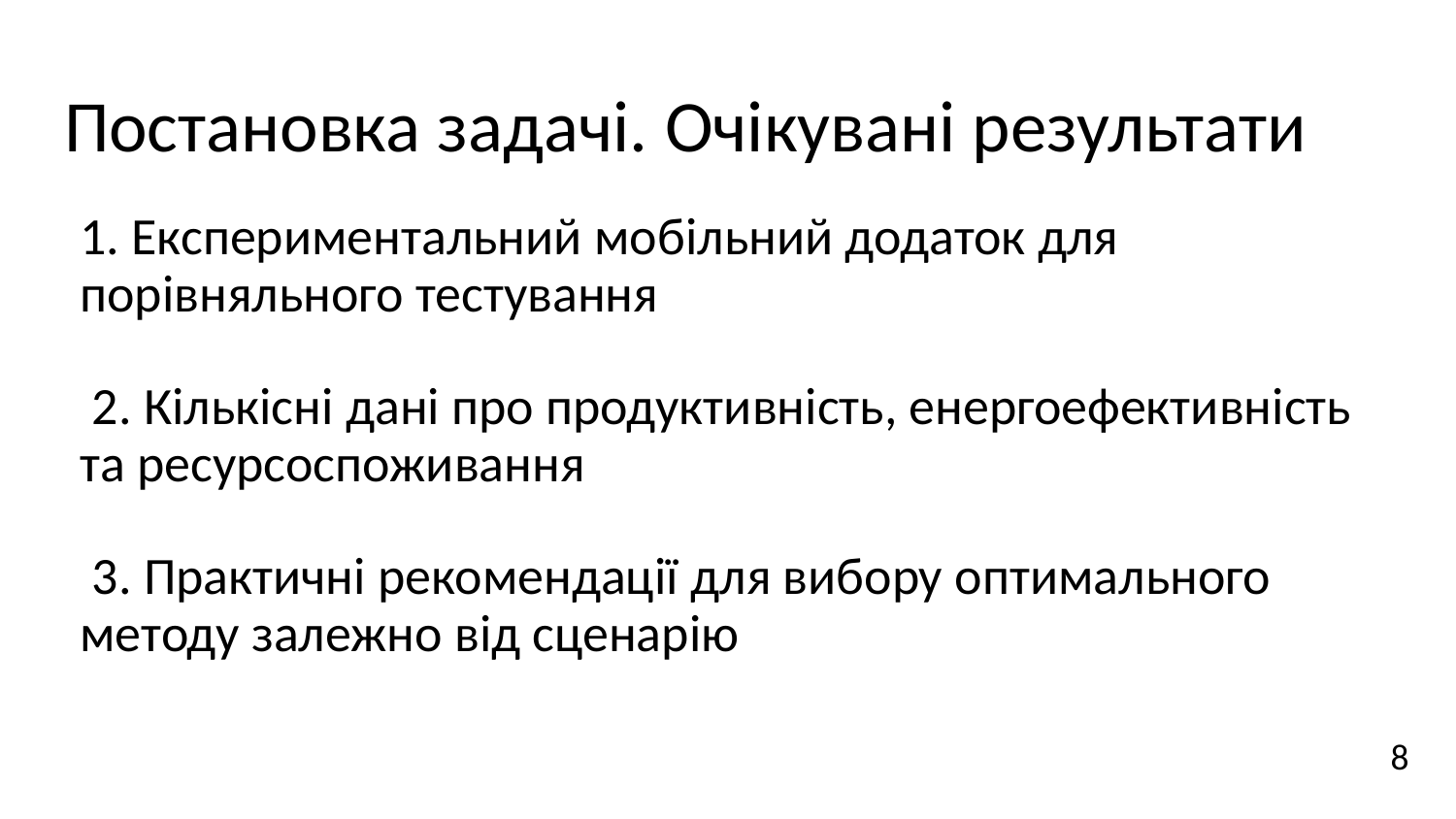

# Постановка задачі. Очікувані результати
1. Експериментальний мобільний додаток для порівняльного тестування
 2. Кількісні дані про продуктивність, енергоефективність та ресурсоспоживання
 3. Практичні рекомендації для вибору оптимального методу залежно від сценарію
8